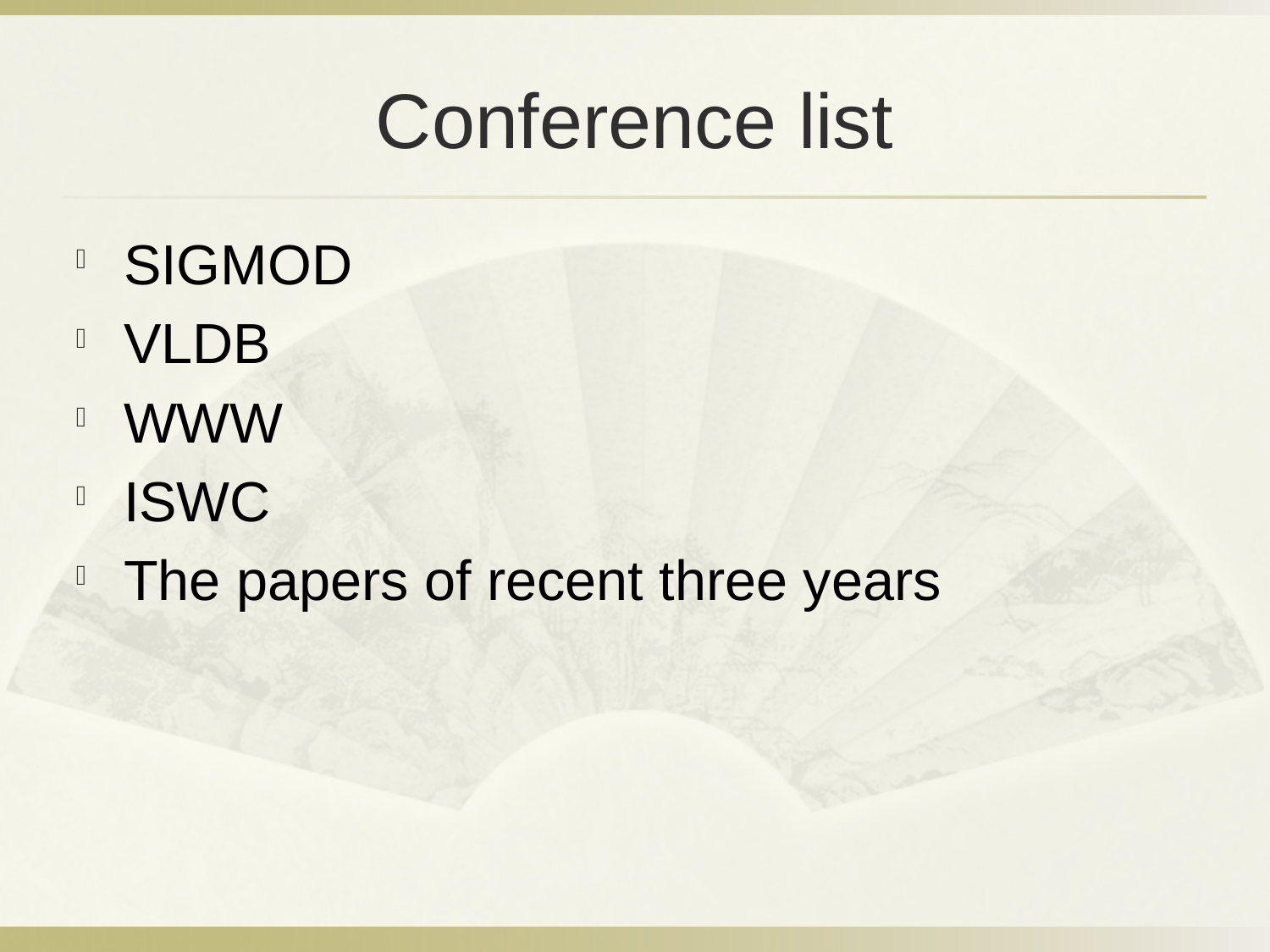

# Conference list
SIGMOD
VLDB
WWW
ISWC
The papers of recent three years